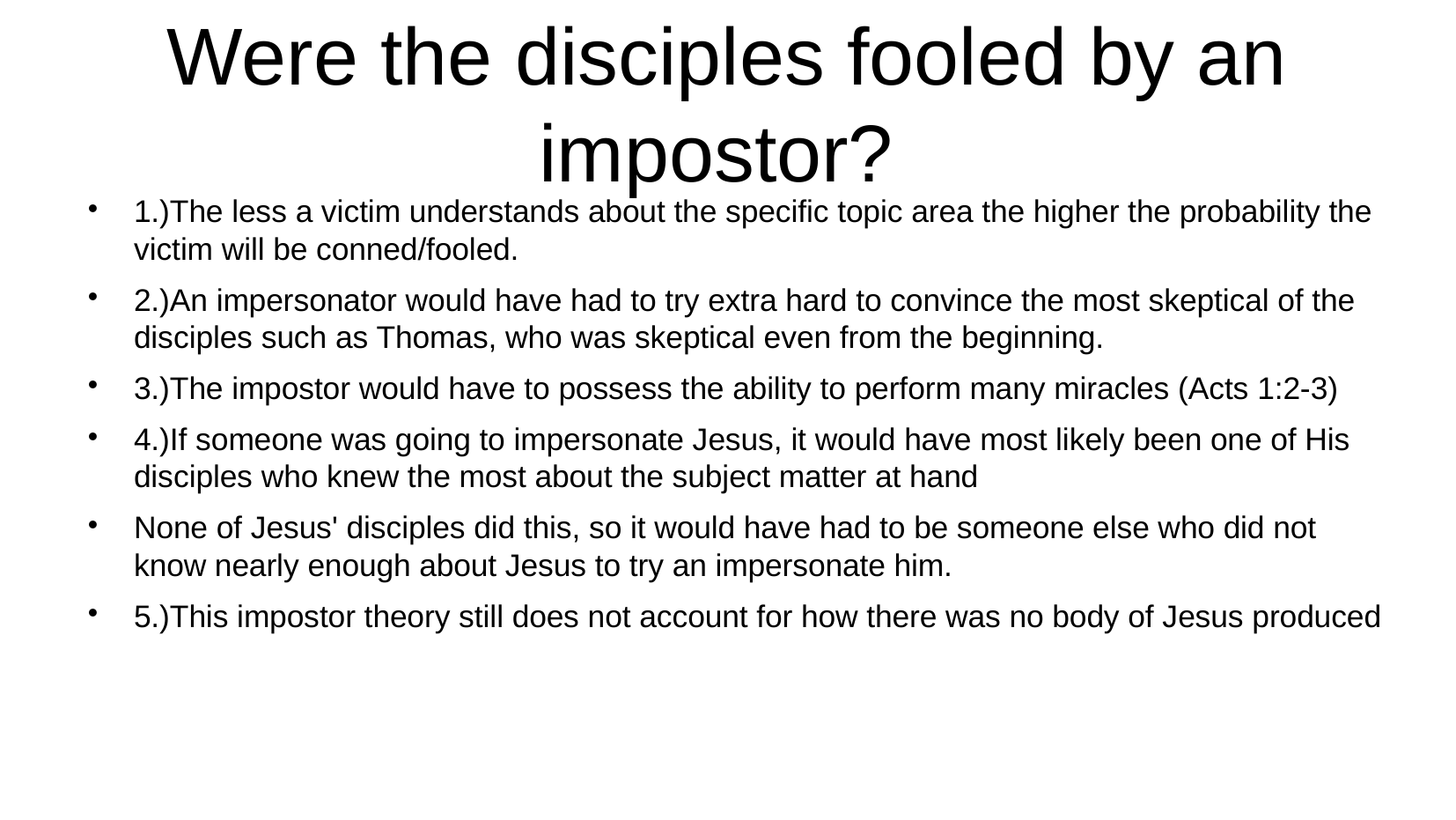

# Were the disciples fooled by an impostor?
1.)The less a victim understands about the specific topic area the higher the probability the victim will be conned/fooled.
2.)An impersonator would have had to try extra hard to convince the most skeptical of the disciples such as Thomas, who was skeptical even from the beginning.
3.)The impostor would have to possess the ability to perform many miracles (Acts 1:2-3)
4.)If someone was going to impersonate Jesus, it would have most likely been one of His disciples who knew the most about the subject matter at hand
None of Jesus' disciples did this, so it would have had to be someone else who did not know nearly enough about Jesus to try an impersonate him.
5.)This impostor theory still does not account for how there was no body of Jesus produced